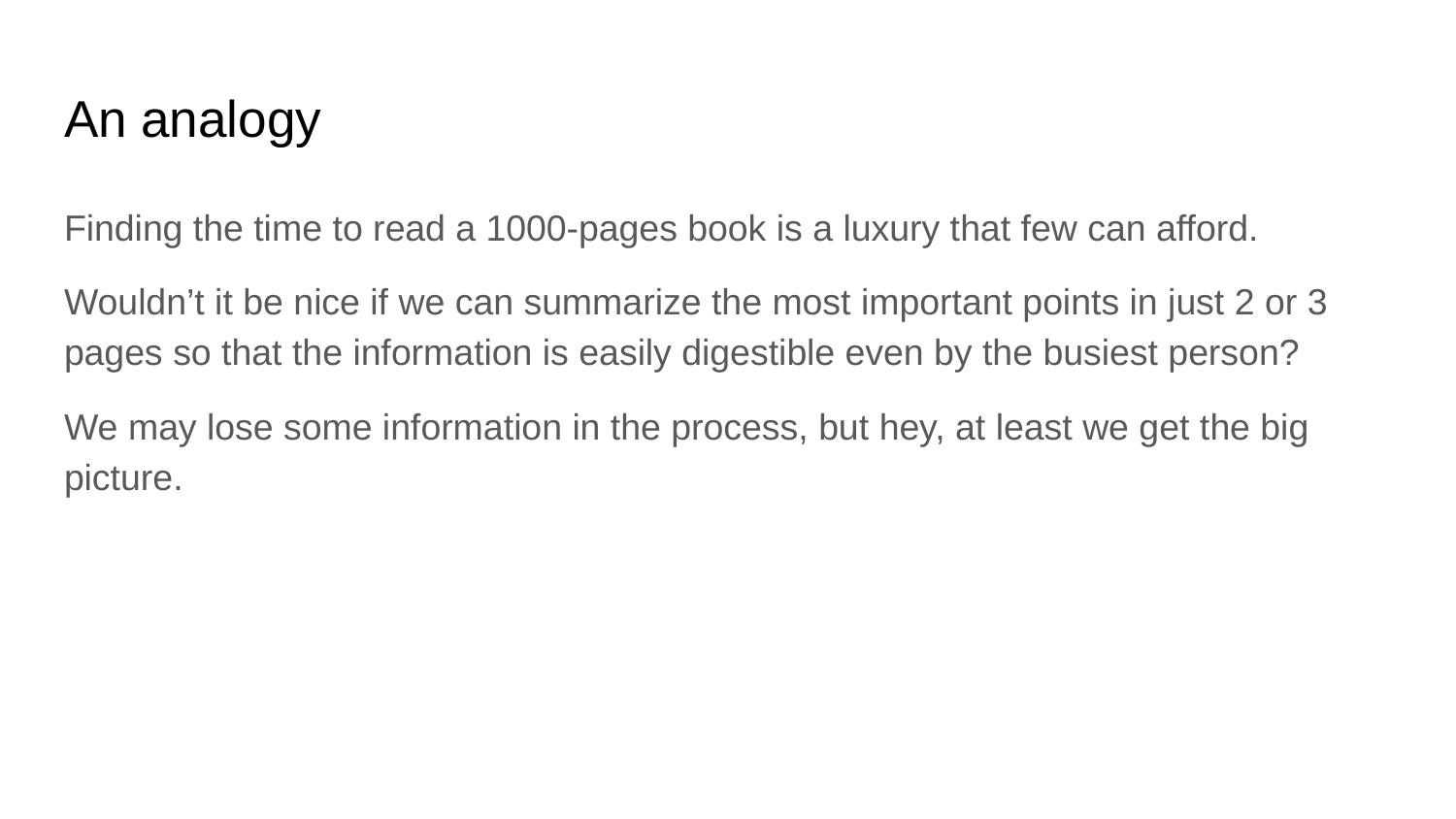

# An analogy
Finding the time to read a 1000-pages book is a luxury that few can afford.
Wouldn’t it be nice if we can summarize the most important points in just 2 or 3 pages so that the information is easily digestible even by the busiest person?
We may lose some information in the process, but hey, at least we get the big picture.